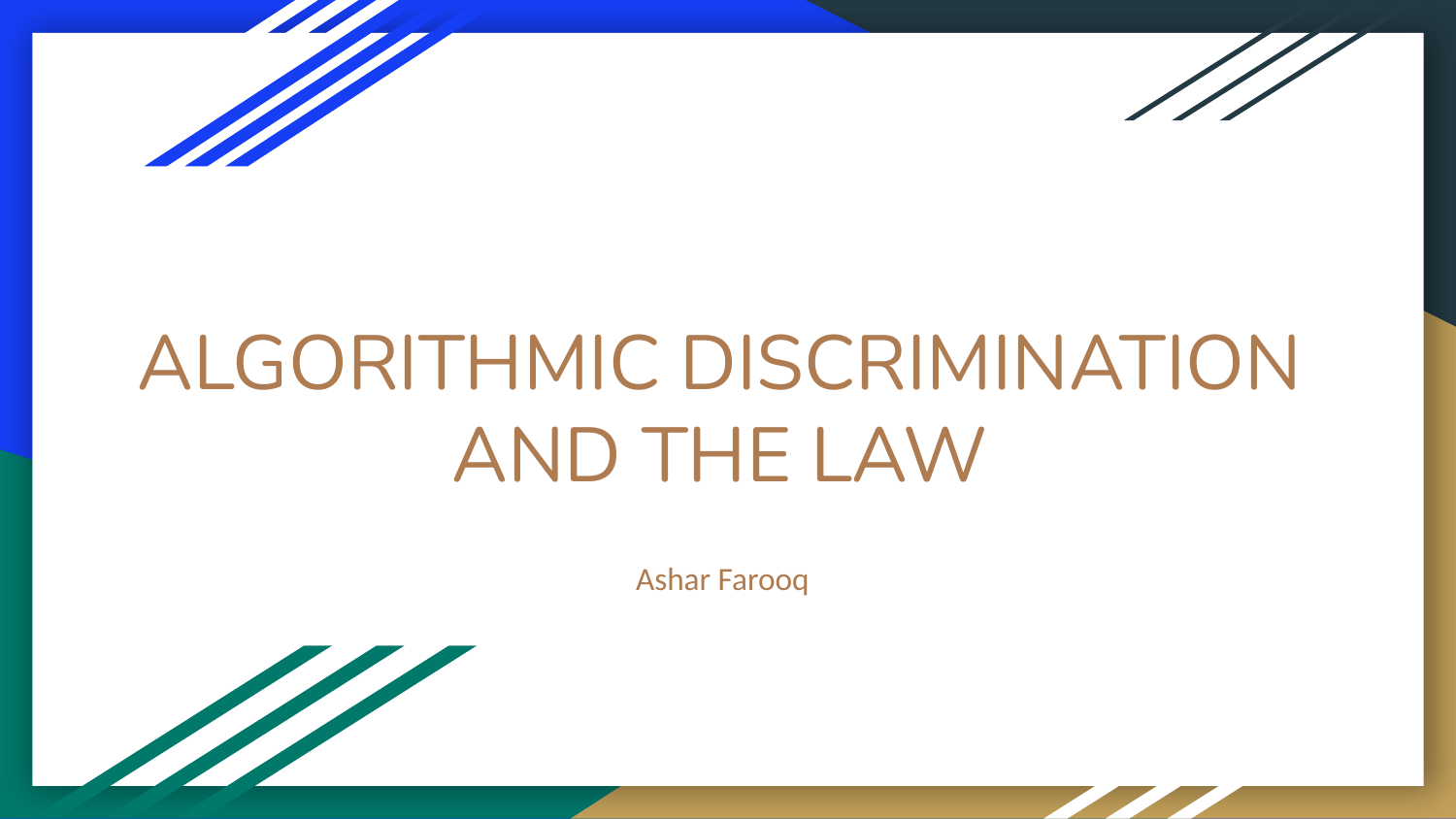

# ALGORITHMIC DISCRIMINATION AND THE LAW
Ashar Farooq